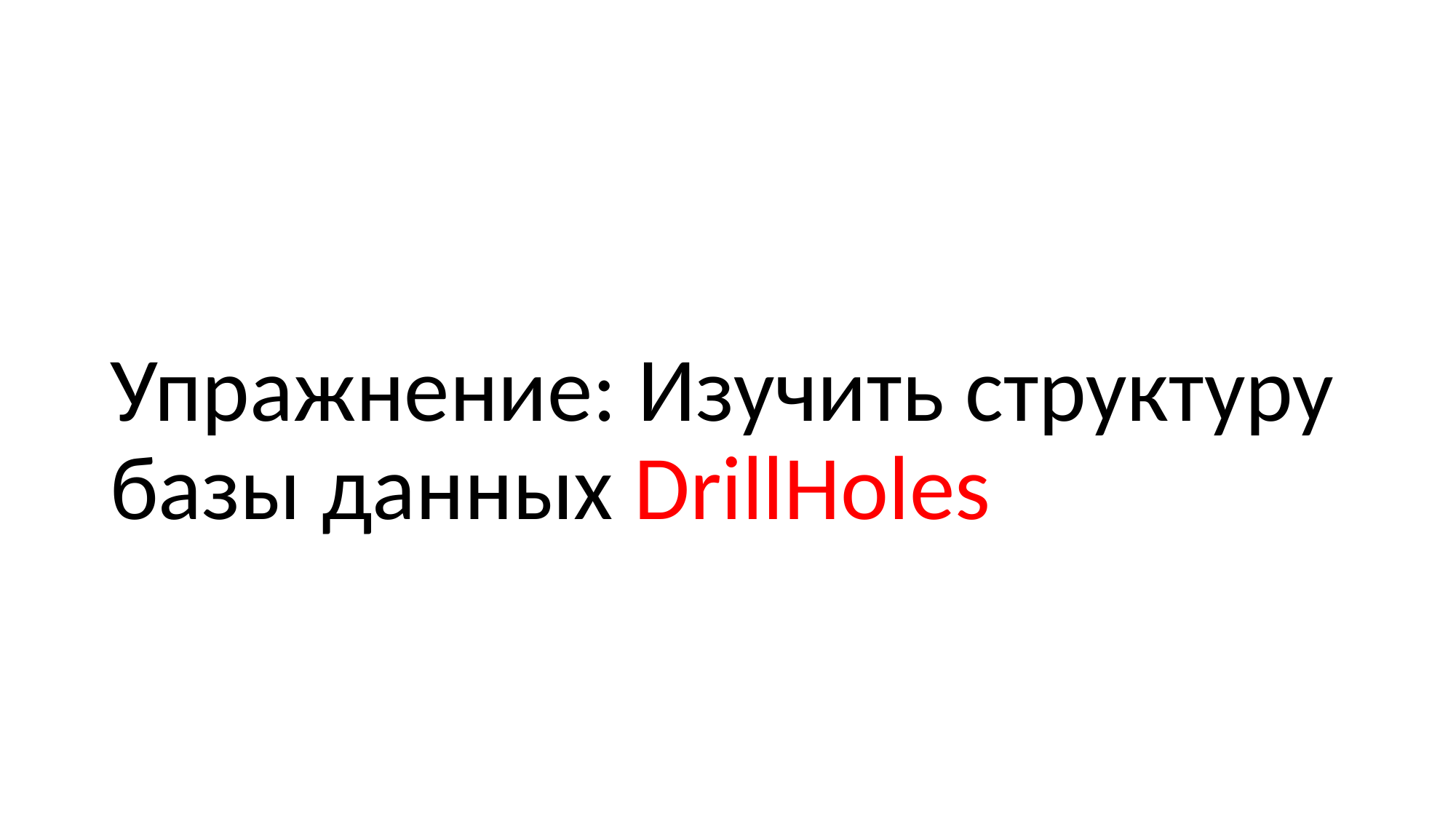

# Упражнение: Изучить структуру базы данных DrillHoles